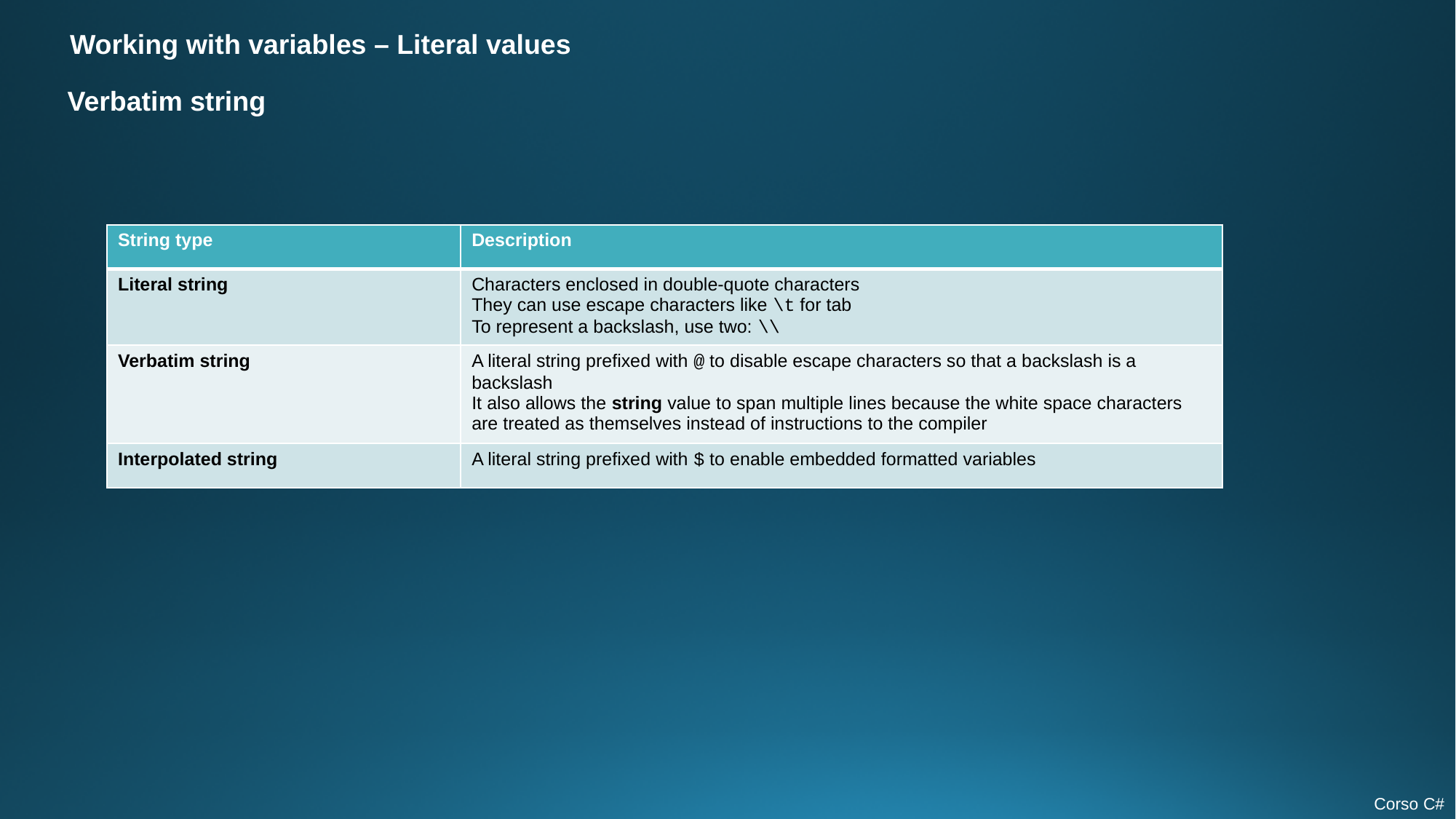

Working with variables – Literal values
Verbatim string
| String type | Description |
| --- | --- |
| Literal string | Characters enclosed in double-quote characters They can use escape characters like \t for tab To represent a backslash, use two: \\ |
| Verbatim string | A literal string prefixed with @ to disable escape characters so that a backslash is a backslash It also allows the string value to span multiple lines because the white space characters are treated as themselves instead of instructions to the compiler |
| Interpolated string | A literal string prefixed with $ to enable embedded formatted variables |
Corso C#